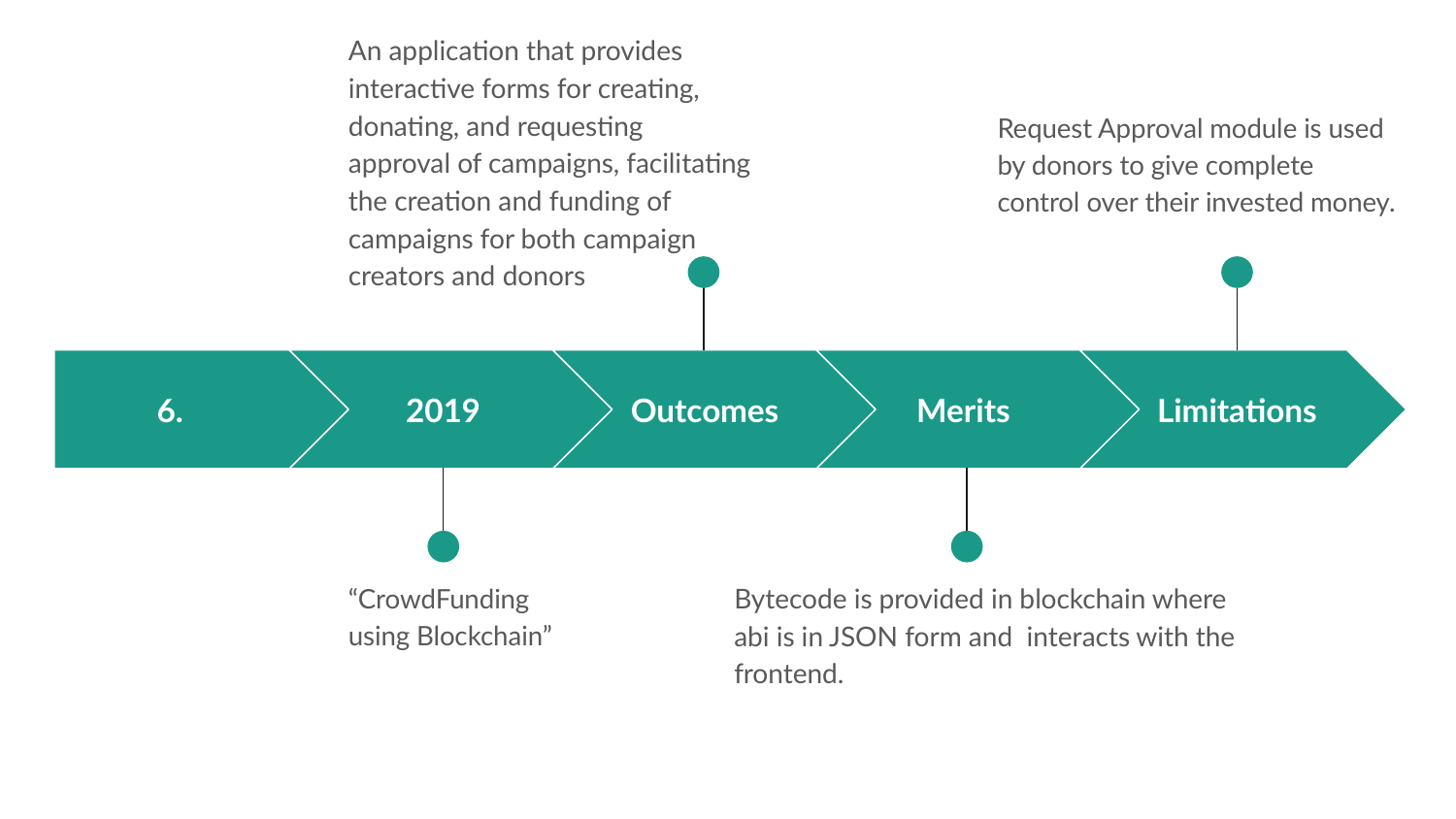

An application that provides interactive forms for creating, donating, and requesting approval of campaigns, facilitating the creation and funding of campaigns for both campaign creators and donors
Request Approval module is used by donors to give complete control over their invested money.

6.
2019
Outcomes
Merits
Limitations

“CrowdFunding using Blockchain”
Bytecode is provided in blockchain where abi is in JSON form and  interacts with the frontend.